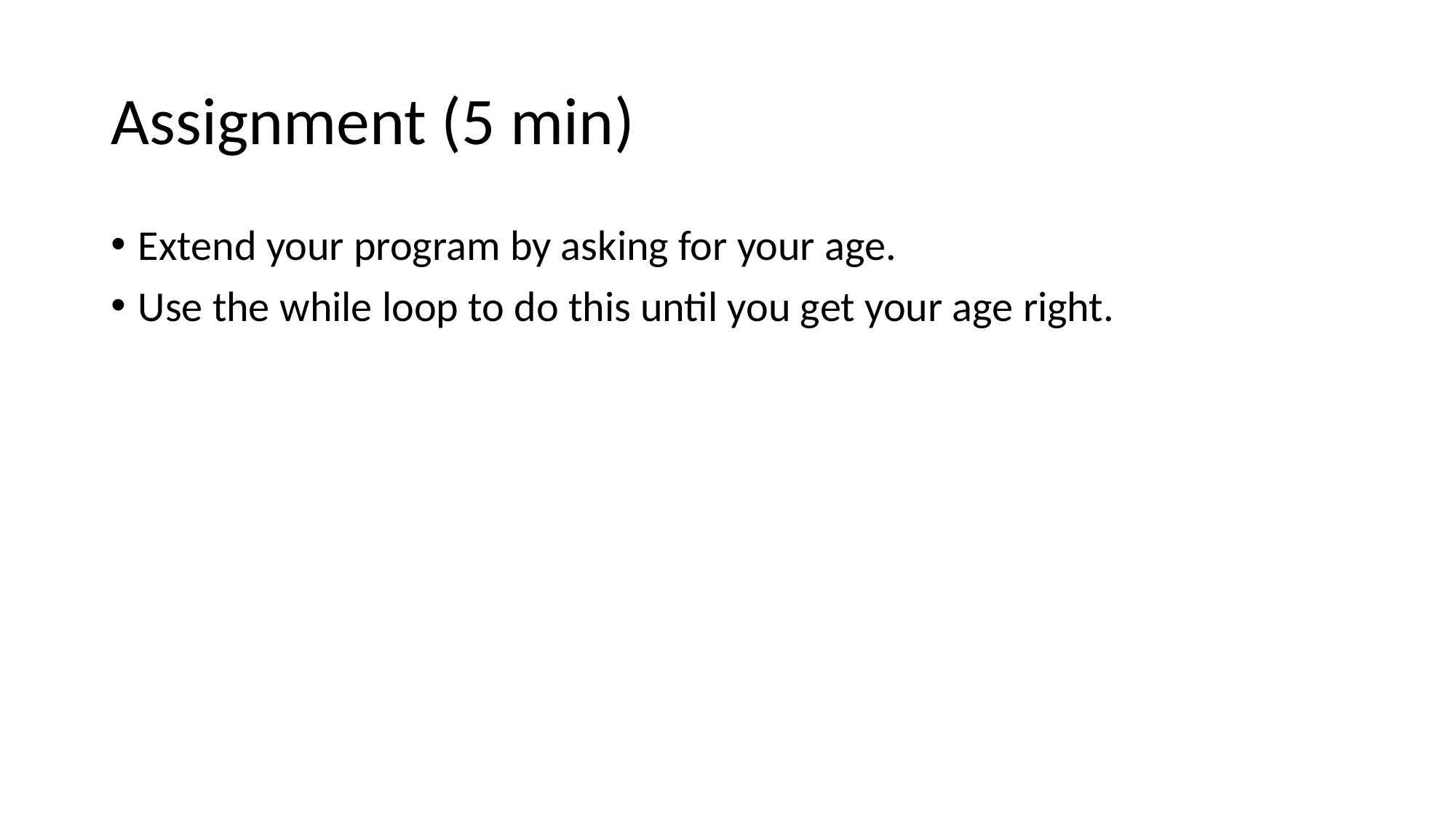

# Assignment (5 min)
Extend your program by asking for your age.
Use the while loop to do this until you get your age right.